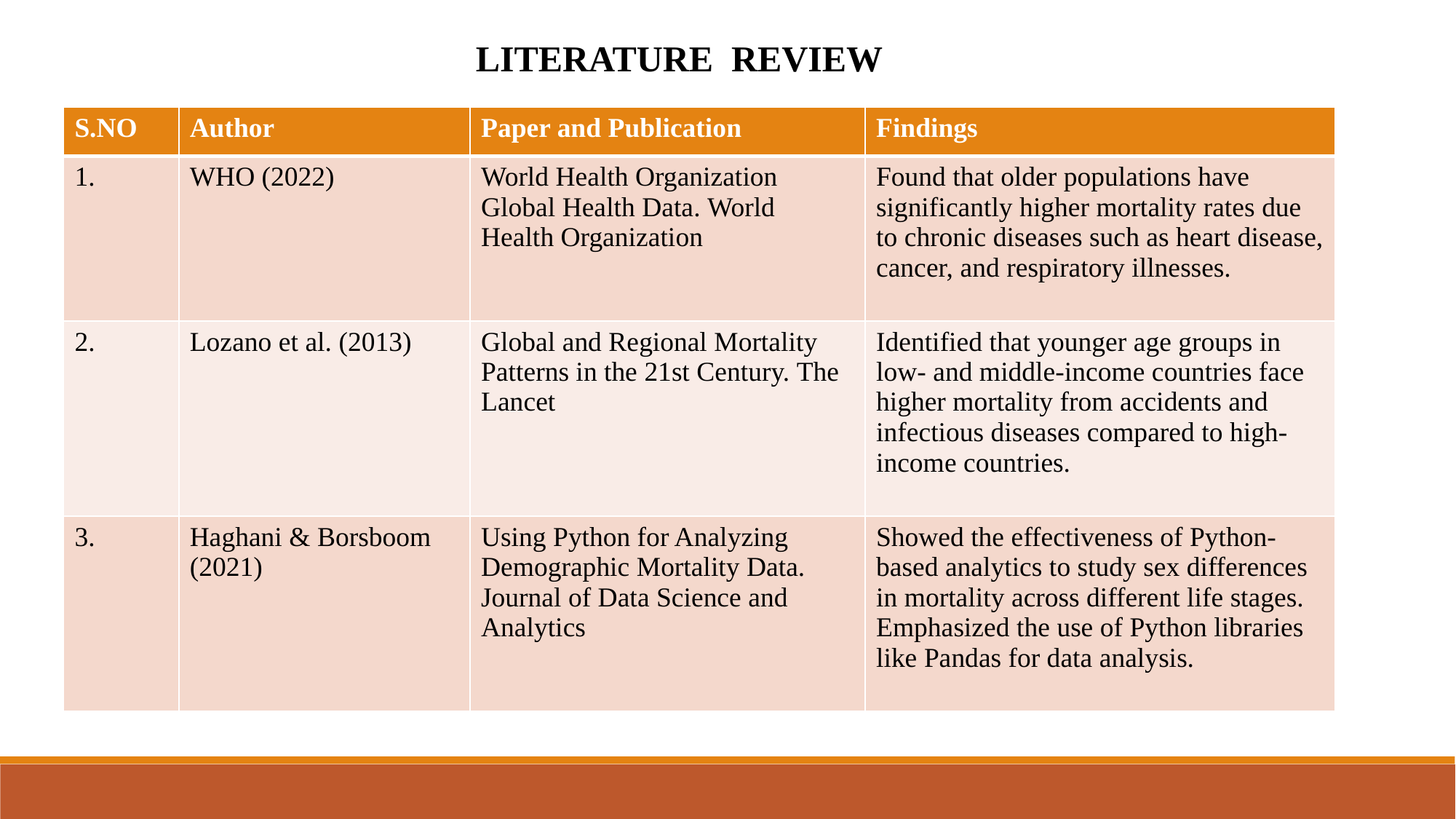

LITERATURE  REVIEW
| S.NO | Author | Paper and Publication | Findings |
| --- | --- | --- | --- |
| 1. | WHO (2022) | World Health Organization Global Health Data. World Health Organization | Found that older populations have significantly higher mortality rates due to chronic diseases such as heart disease, cancer, and respiratory illnesses. |
| 2. | Lozano et al. (2013) | Global and Regional Mortality Patterns in the 21st Century. The Lancet | Identified that younger age groups in low- and middle-income countries face higher mortality from accidents and infectious diseases compared to high-income countries. |
| 3. | Haghani & Borsboom (2021) | Using Python for Analyzing Demographic Mortality Data. Journal of Data Science and Analytics | Showed the effectiveness of Python-based analytics to study sex differences in mortality across different life stages. Emphasized the use of Python libraries like Pandas for data analysis. |